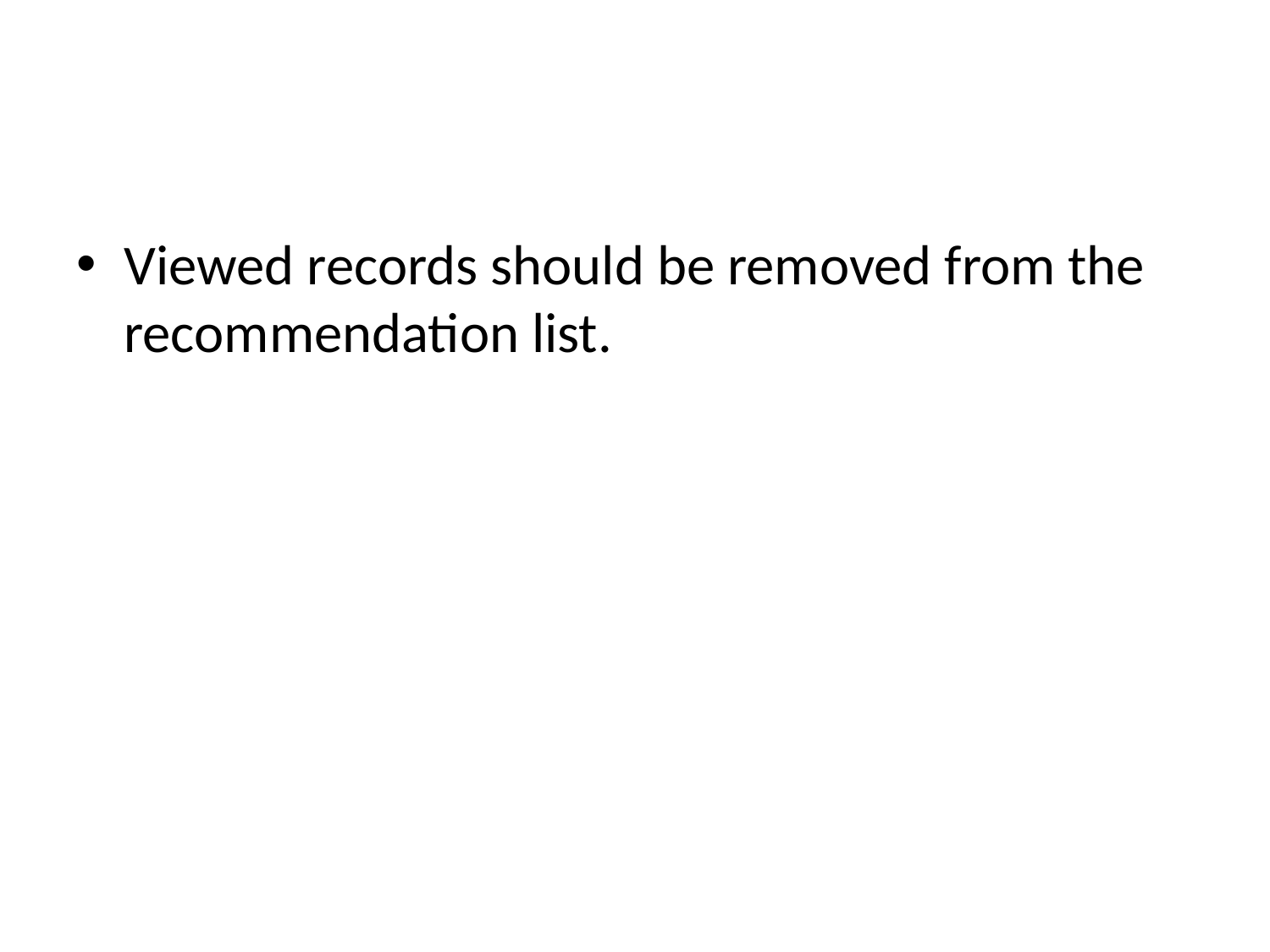

#
Viewed records should be removed from the recommendation list.